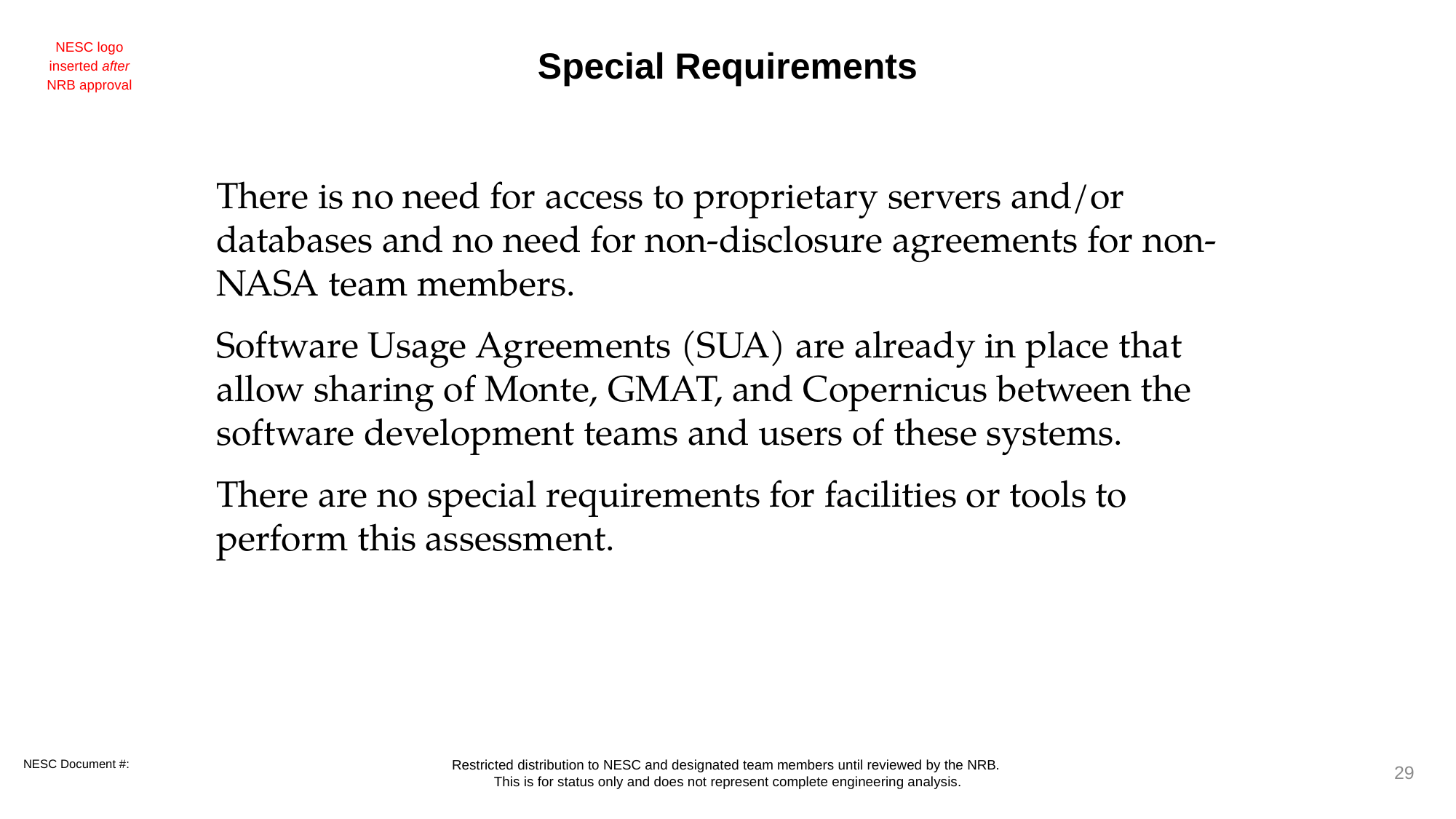

Special Requirements
There is no need for access to proprietary servers and/or databases and no need for non-disclosure agreements for non-NASA team members.
Software Usage Agreements (SUA) are already in place that allow sharing of Monte, GMAT, and Copernicus between the software development teams and users of these systems.
There are no special requirements for facilities or tools to perform this assessment.